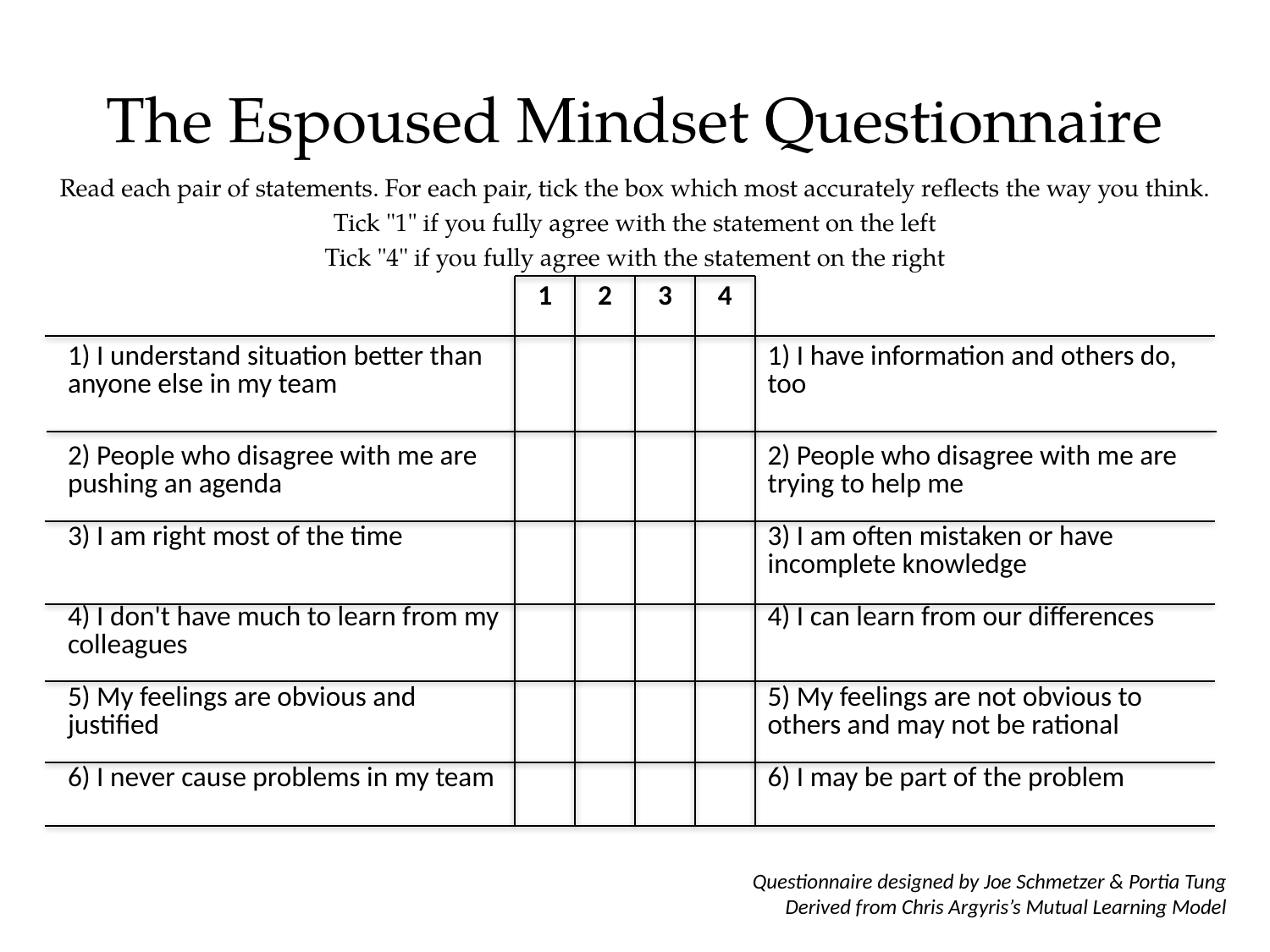

# The Espoused Mindset Questionnaire
Read each pair of statements. For each pair, tick the box which most accurately reflects the way you think.
Tick "1" if you fully agree with the statement on the left
Tick "4" if you fully agree with the statement on the right
|  | 1 | 2 | 3 | 4 |  |
| --- | --- | --- | --- | --- | --- |
| 1) I understand situation better than anyone else in my team |  |  |  |  | 1) I have information and others do, too |
| 2) People who disagree with me are pushing an agenda |  |  |  |  | 2) People who disagree with me are trying to help me |
| 3) I am right most of the time |  |  |  |  | 3) I am often mistaken or have incomplete knowledge |
| 4) I don't have much to learn from my colleagues |  |  |  |  | 4) I can learn from our differences |
| 5) My feelings are obvious and justified |  |  |  |  | 5) My feelings are not obvious to others and may not be rational |
| 6) I never cause problems in my team |  |  |  |  | 6) I may be part of the problem |
Questionnaire designed by Joe Schmetzer & Portia Tung
Derived from Chris Argyris’s Mutual Learning Model